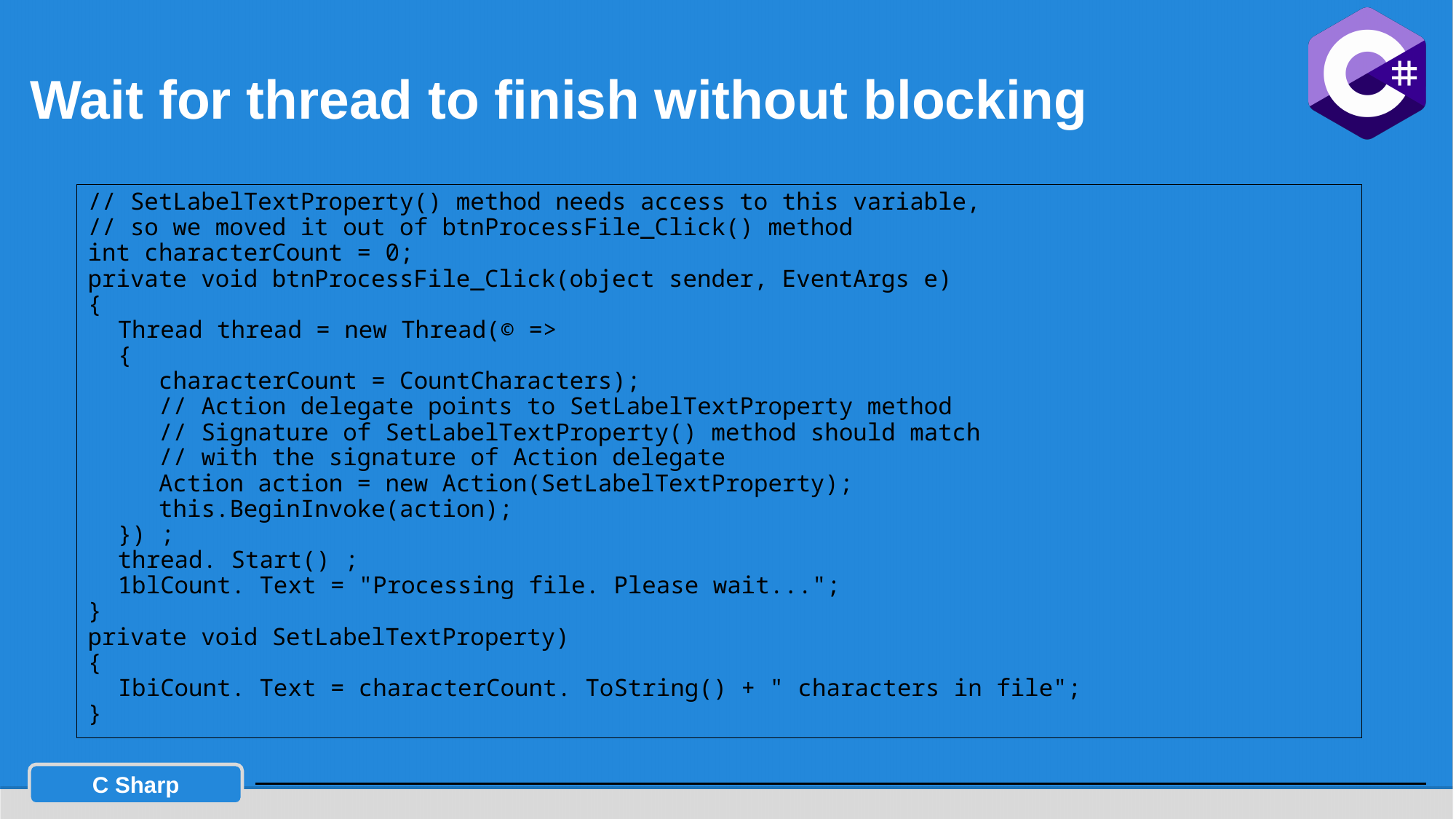

# Wait for thread to finish without blocking
// SetLabelTextProperty() method needs access to this variable,
// so we moved it out of btnProcessFile_Click() method
int characterCount = 0;
private void btnProcessFile_Click(object sender, EventArgs e)
{
Thread thread = new Thread(© =>
{
characterCount = CountCharacters);
// Action delegate points to SetLabelTextProperty method
// Signature of SetLabelTextProperty() method should match
// with the signature of Action delegate
Action action = new Action(SetLabelTextProperty);
this.BeginInvoke(action);
}) ;
thread. Start() ;
1blCount. Text = "Processing file. Please wait...";
}
private void SetLabelTextProperty)
{
IbiCount. Text = characterCount. ToString() + " characters in file";
}